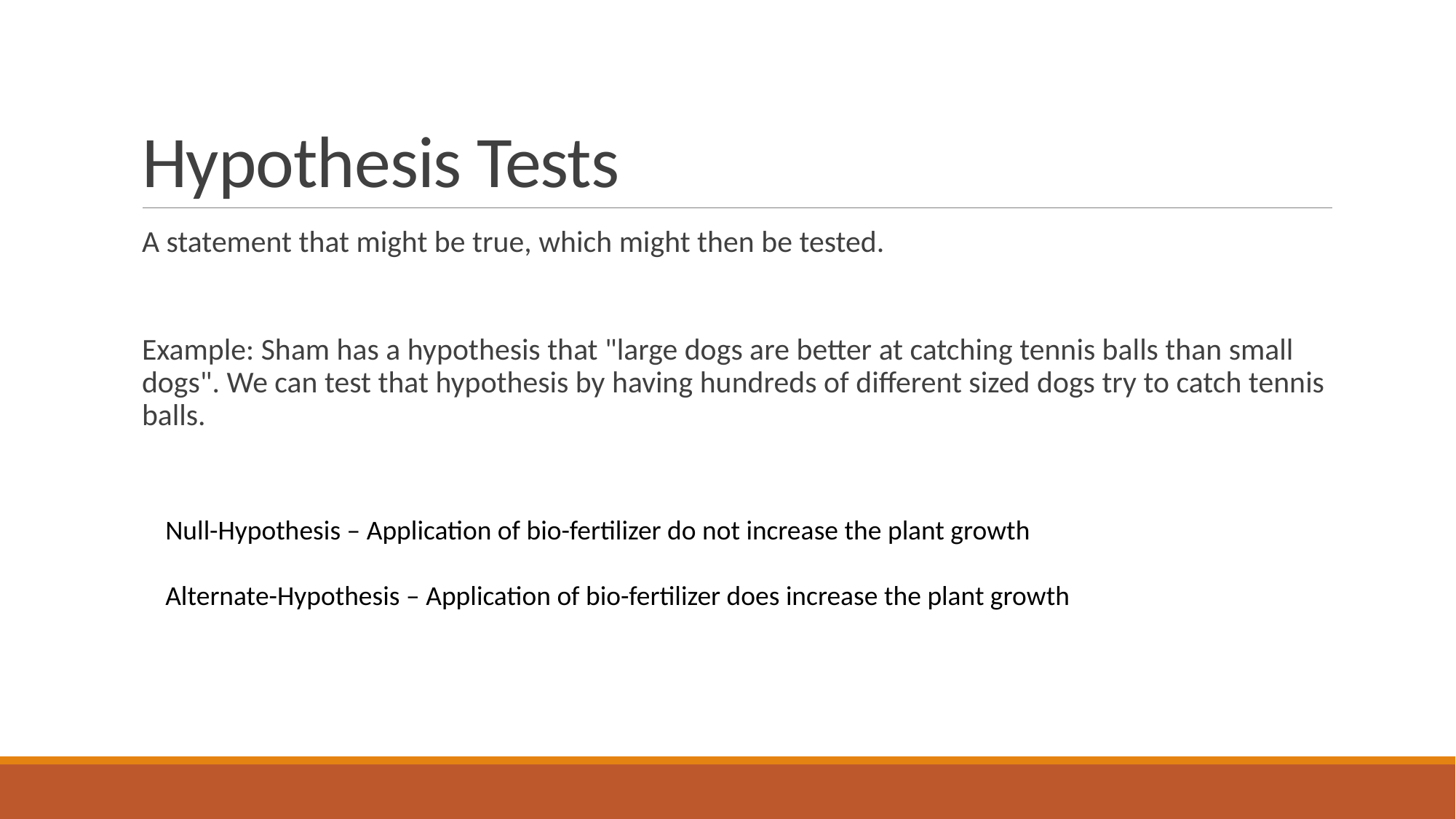

# Hypothesis Tests
A statement that might be true, which might then be tested.

Example: Sham has a hypothesis that "large dogs are better at catching tennis balls than small dogs". We can test that hypothesis by having hundreds of different sized dogs try to catch tennis balls.
Null-Hypothesis – Application of bio-fertilizer do not increase the plant growth

Alternate-Hypothesis – Application of bio-fertilizer does increase the plant growth